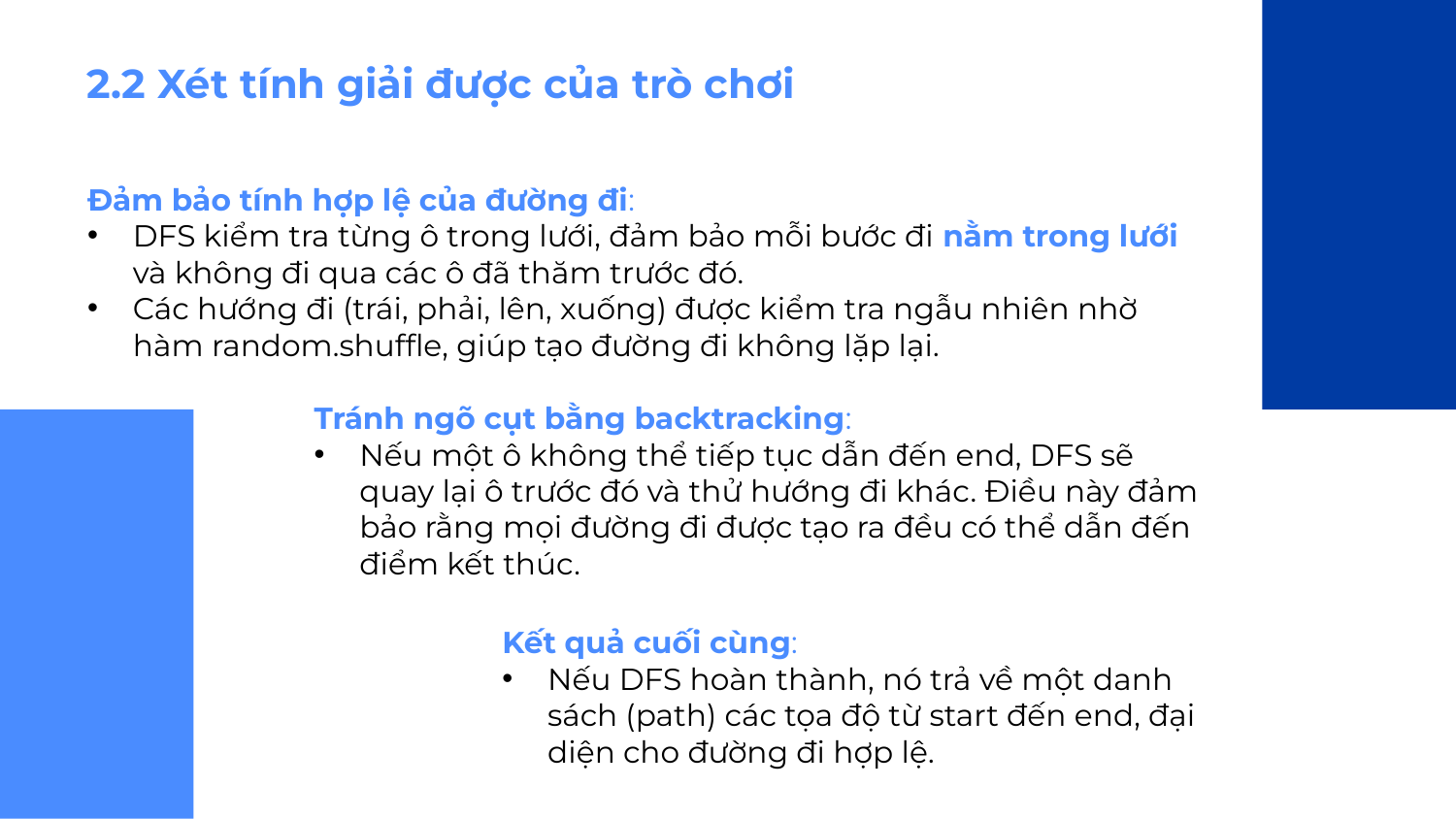

2.2 Xét tính giải được của trò chơi
Đảm bảo tính hợp lệ của đường đi:
DFS kiểm tra từng ô trong lưới, đảm bảo mỗi bước đi nằm trong lưới và không đi qua các ô đã thăm trước đó.
Các hướng đi (trái, phải, lên, xuống) được kiểm tra ngẫu nhiên nhờ hàm random.shuffle, giúp tạo đường đi không lặp lại.
Tránh ngõ cụt bằng backtracking:
Nếu một ô không thể tiếp tục dẫn đến end, DFS sẽ quay lại ô trước đó và thử hướng đi khác. Điều này đảm bảo rằng mọi đường đi được tạo ra đều có thể dẫn đến điểm kết thúc.
Kết quả cuối cùng:
Nếu DFS hoàn thành, nó trả về một danh sách (path) các tọa độ từ start đến end, đại diện cho đường đi hợp lệ.